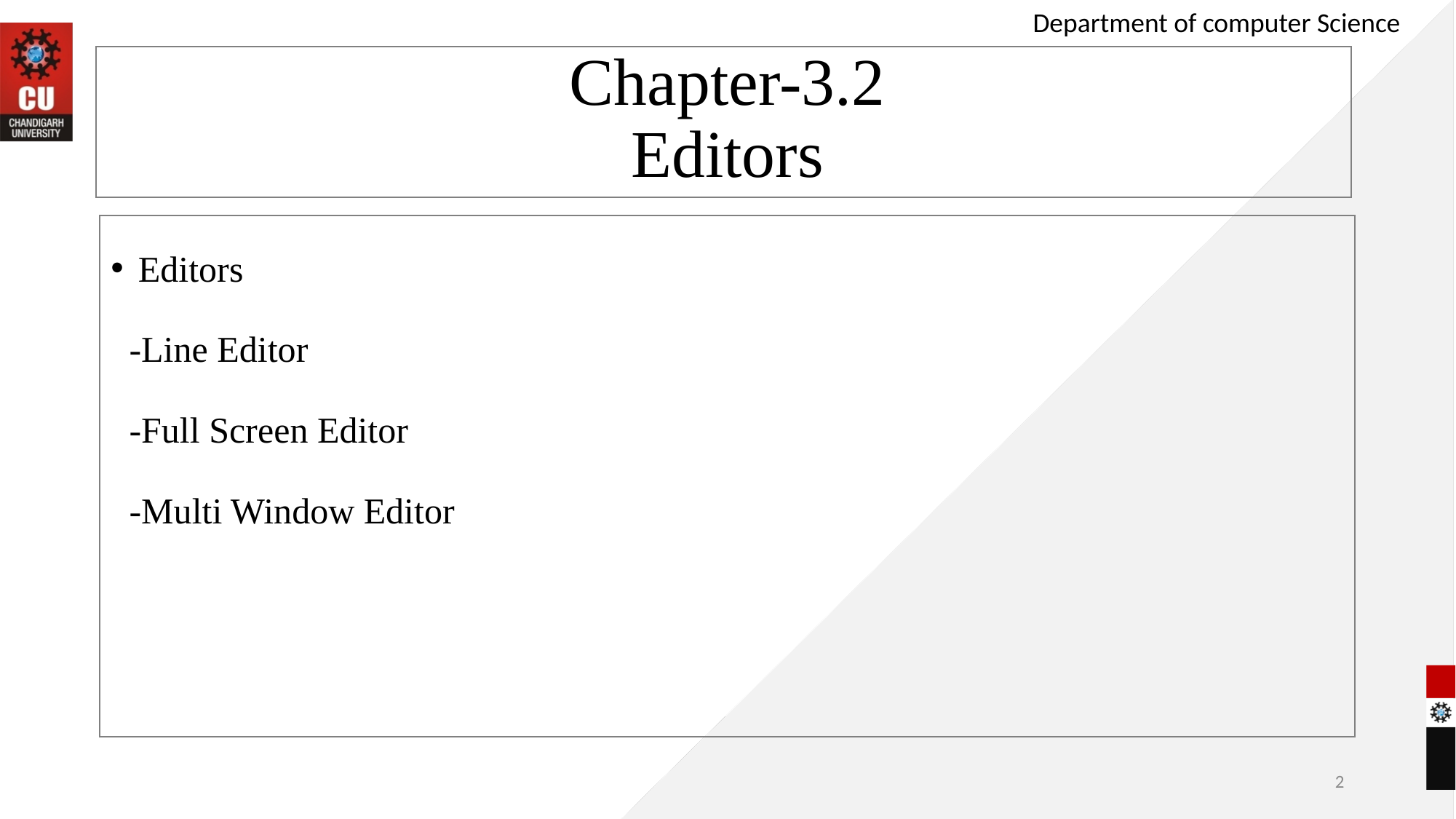

Department of computer Science
# Chapter-3.2 Editors

Editors
  -Line Editor
  -Full Screen Editor
  -Multi Window Editor

2